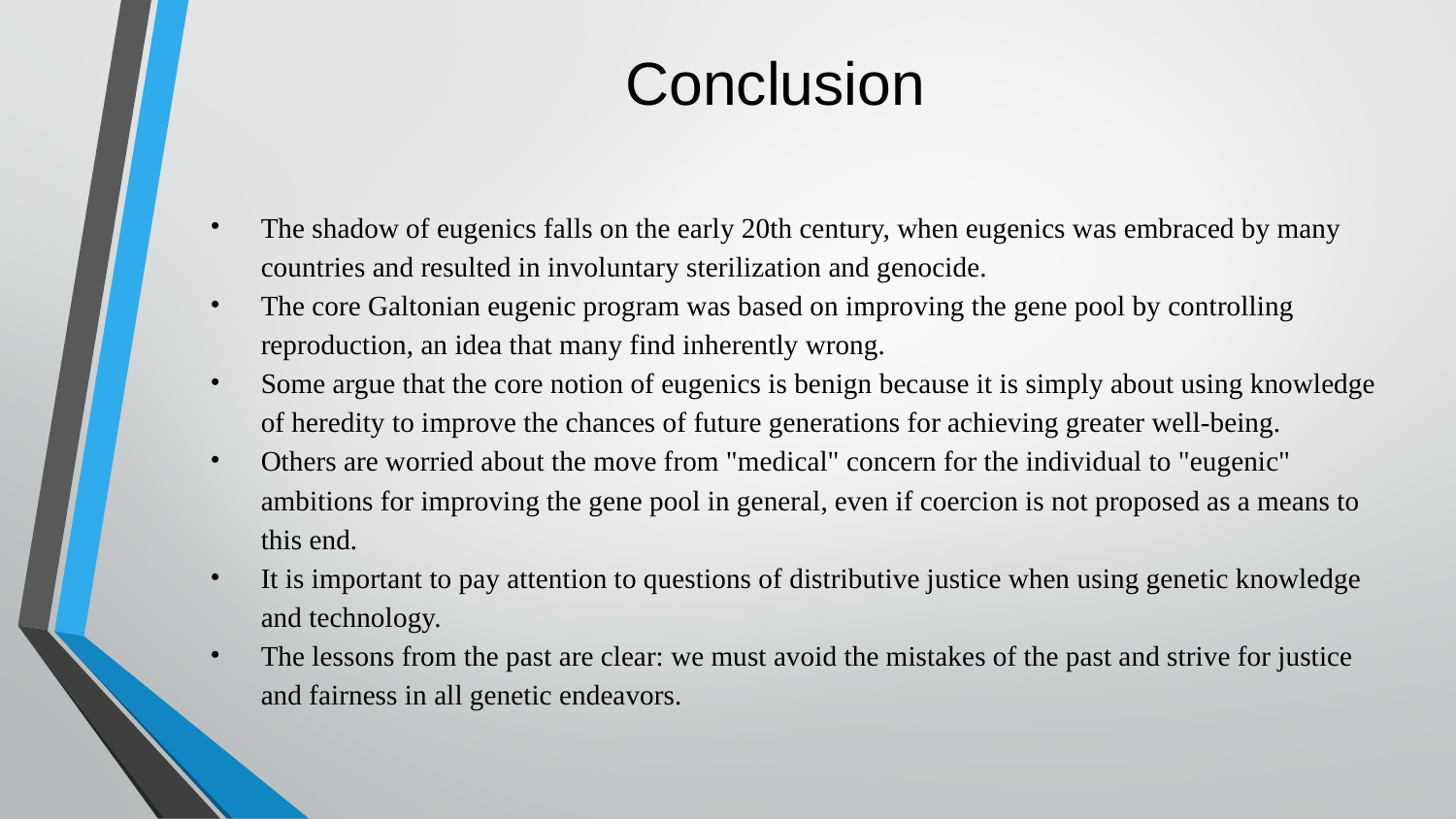

# Conclusion
The shadow of eugenics falls on the early 20th century, when eugenics was embraced by many countries and resulted in involuntary sterilization and genocide.
The core Galtonian eugenic program was based on improving the gene pool by controlling reproduction, an idea that many find inherently wrong.
Some argue that the core notion of eugenics is benign because it is simply about using knowledge of heredity to improve the chances of future generations for achieving greater well-being.
Others are worried about the move from "medical" concern for the individual to "eugenic" ambitions for improving the gene pool in general, even if coercion is not proposed as a means to this end.
It is important to pay attention to questions of distributive justice when using genetic knowledge and technology.
The lessons from the past are clear: we must avoid the mistakes of the past and strive for justice and fairness in all genetic endeavors.